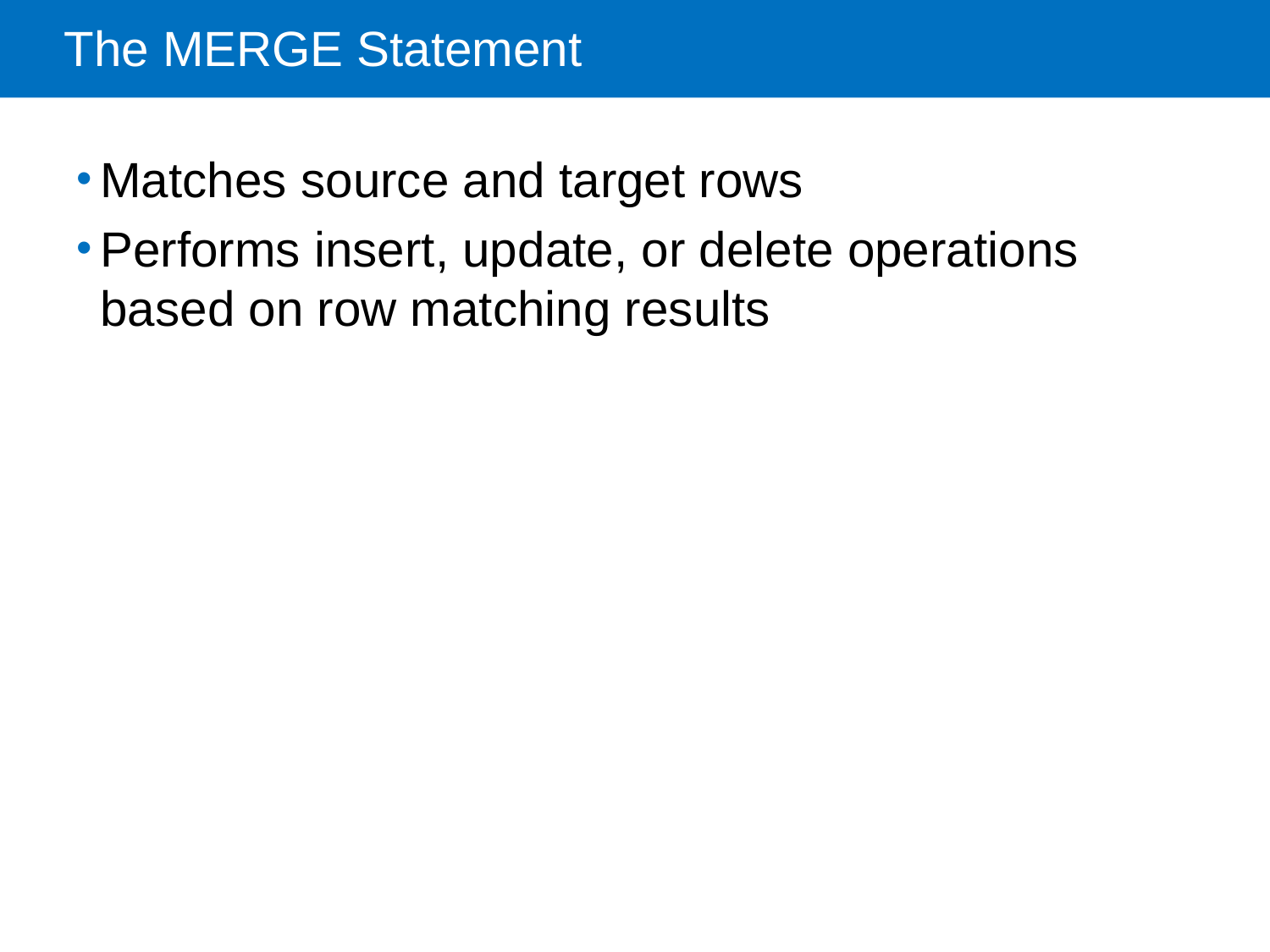

# The MERGE Statement
Matches source and target rows
Performs insert, update, or delete operations based on row matching results